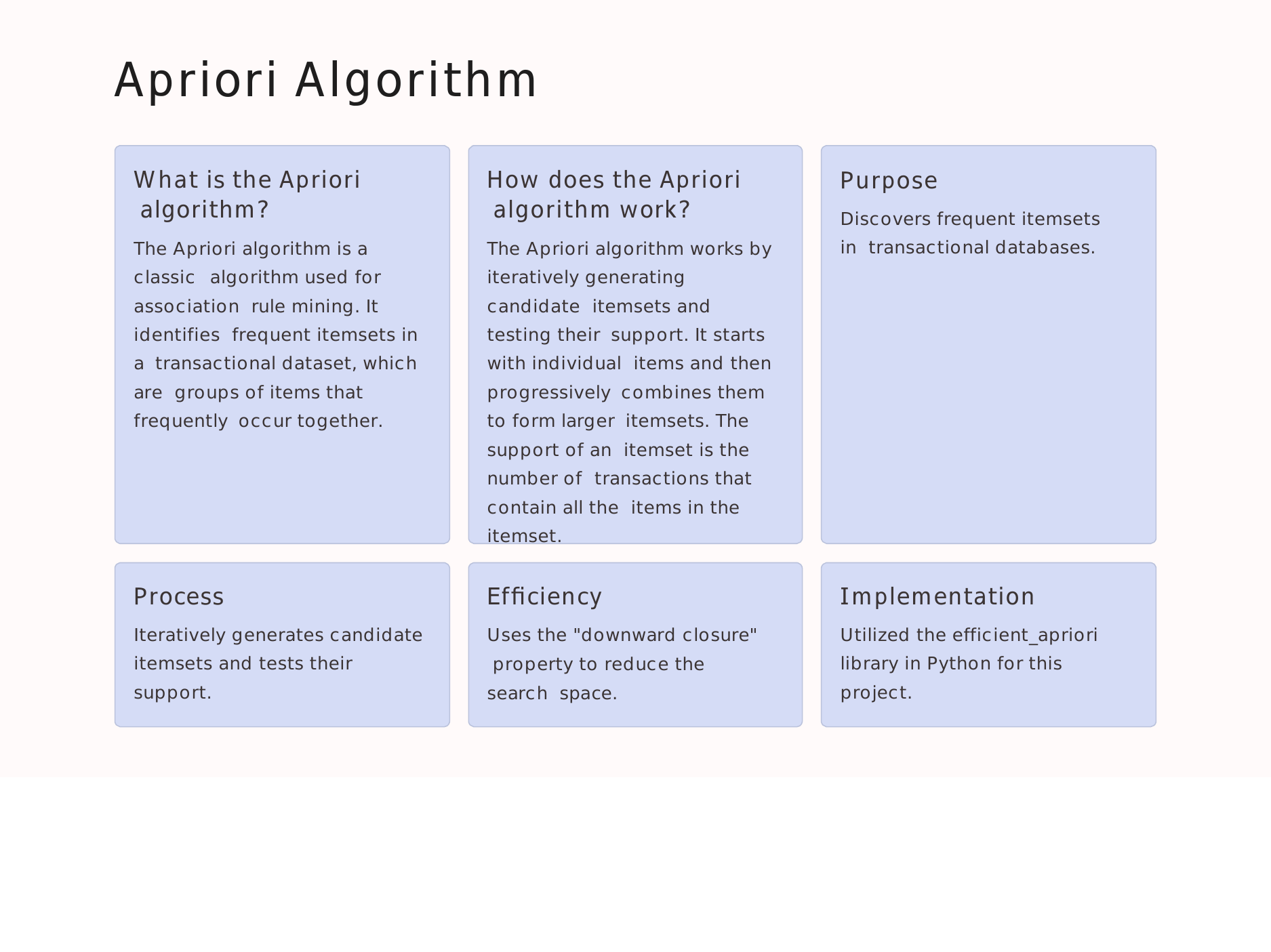

# Apriori Algorithm

What is the Apriori  algorithm?
The Apriori algorithm is a classic  algorithm used for association  rule mining. It identifies  frequent itemsets in a  transactional dataset, which are  groups of items that frequently  occur together.
How does the Apriori  algorithm work?
The Apriori algorithm works by  iteratively generating candidate  itemsets and testing their  support. It starts with individual  items and then progressively  combines them to form larger  itemsets. The support of an  itemset is the number of  transactions that contain all the  items in the itemset.
Purpose
Discovers frequent itemsets in  transactional databases.

Process
Iteratively generates candidate  itemsets and tests their support.
Efficiency
Uses the "downward closure"  property to reduce the search  space.
Implementation
Utilized the efficient_apriori  library in Python for this project.